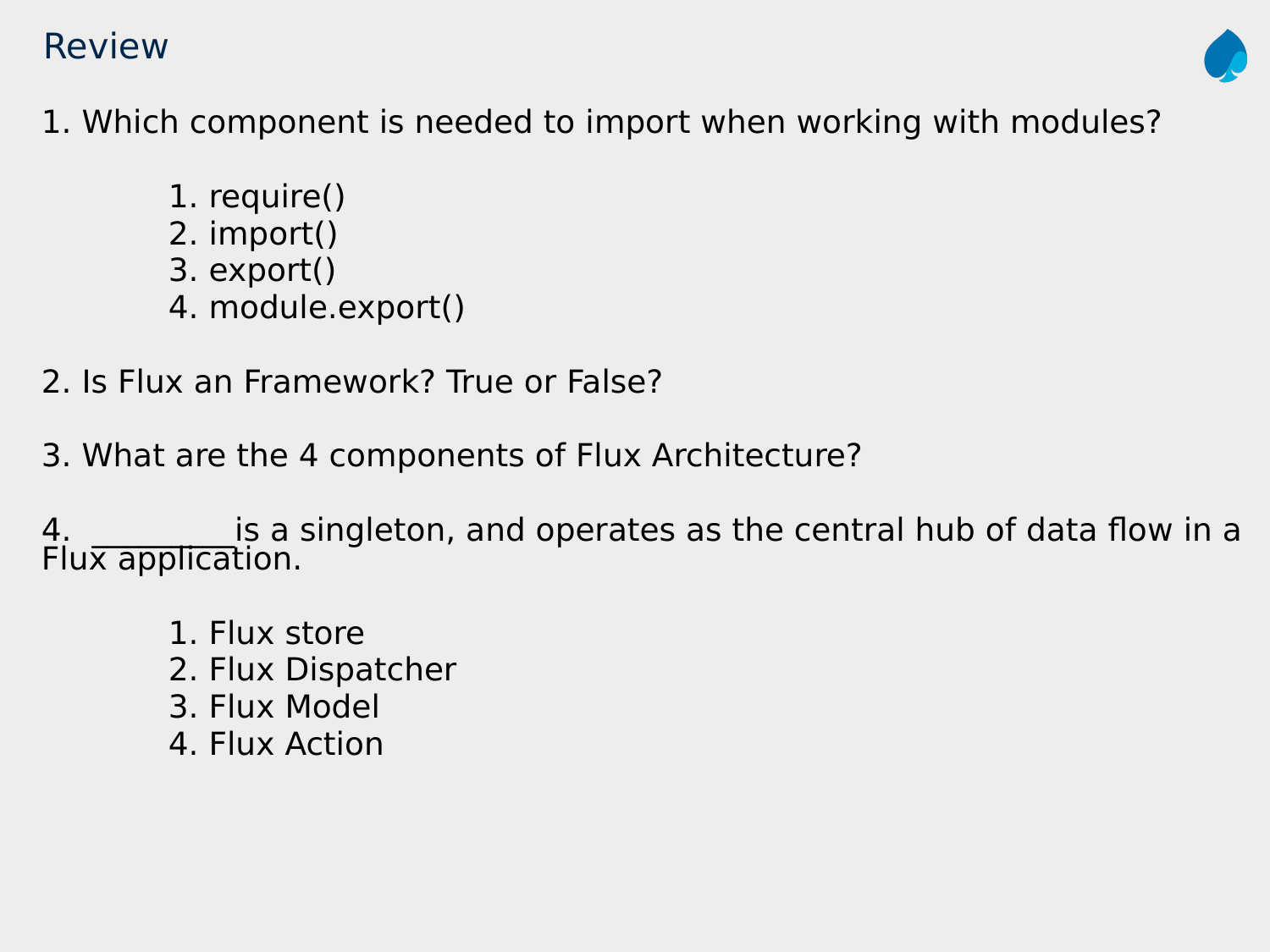

# Review
1. Which component is needed to import when working with modules?

	1. require()
	2. import()
	3. export()
	4. module.export()

2. Is Flux an Framework? True or False?

3. What are the 4 components of Flux Architecture?

4.  _________is a singleton, and operates as the central hub of data flow in a Flux application.

	1. Flux store
	2. Flux Dispatcher
	3. Flux Model
	4. Flux Action